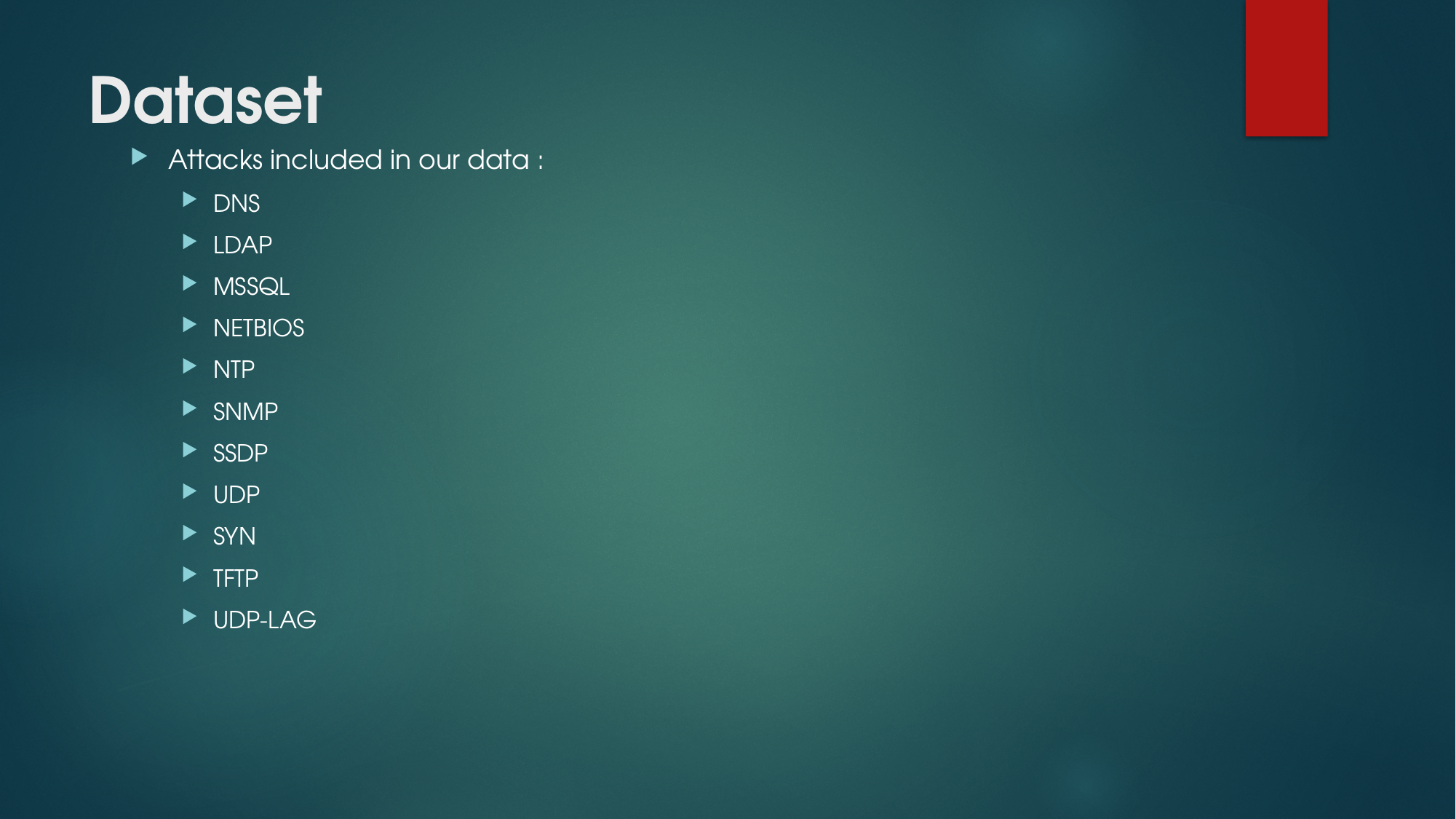

# Dataset
Attacks included in our data :
DNS
LDAP
MSSQL
NETBIOS
NTP
SNMP
SSDP
UDP
SYN
TFTP
UDP-LAG